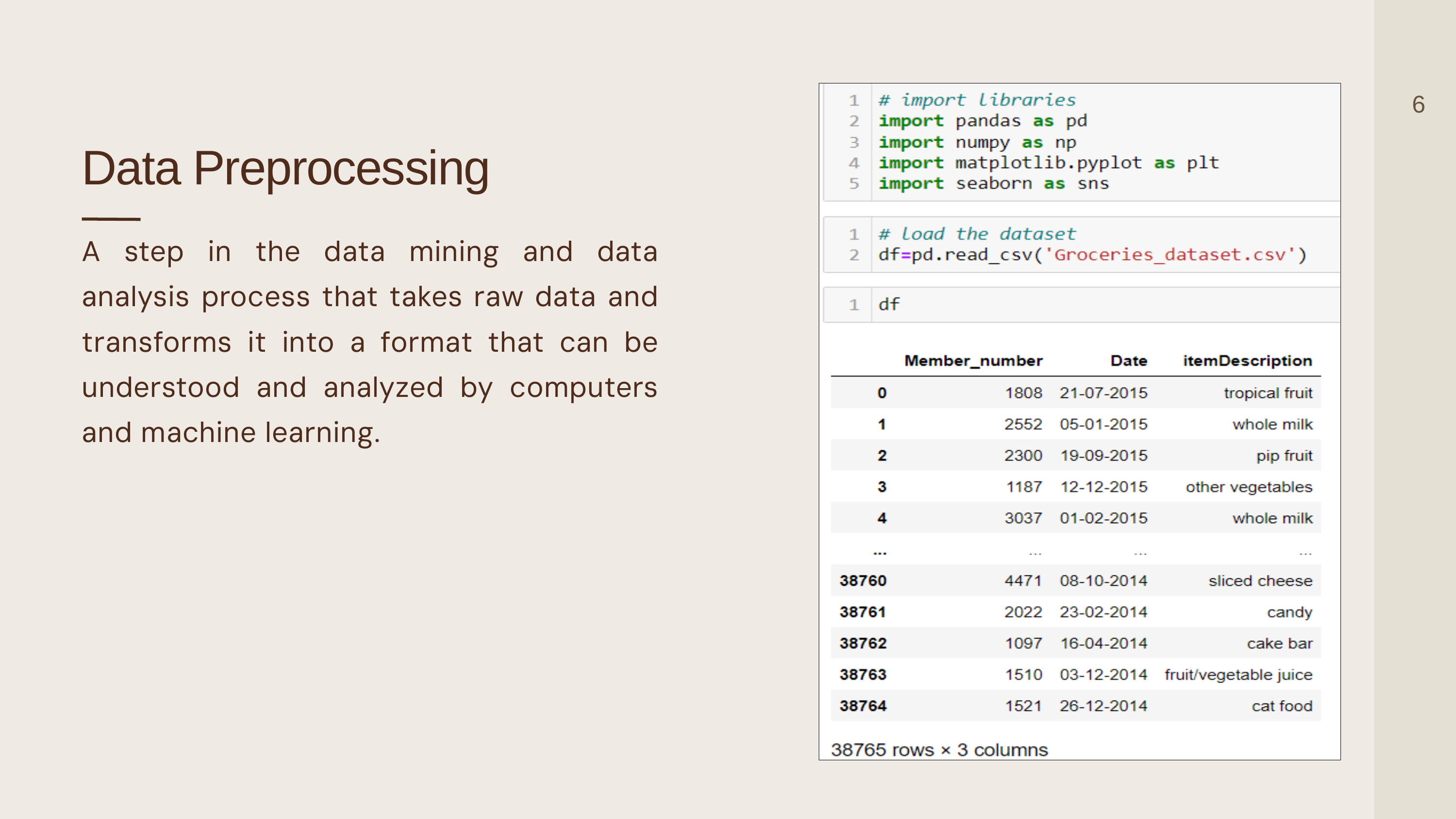

6
Data Preprocessing

A step in the data mining and data analysis process that takes raw data and transforms it into a format that can be understood and analyzed by computers and machine learning.